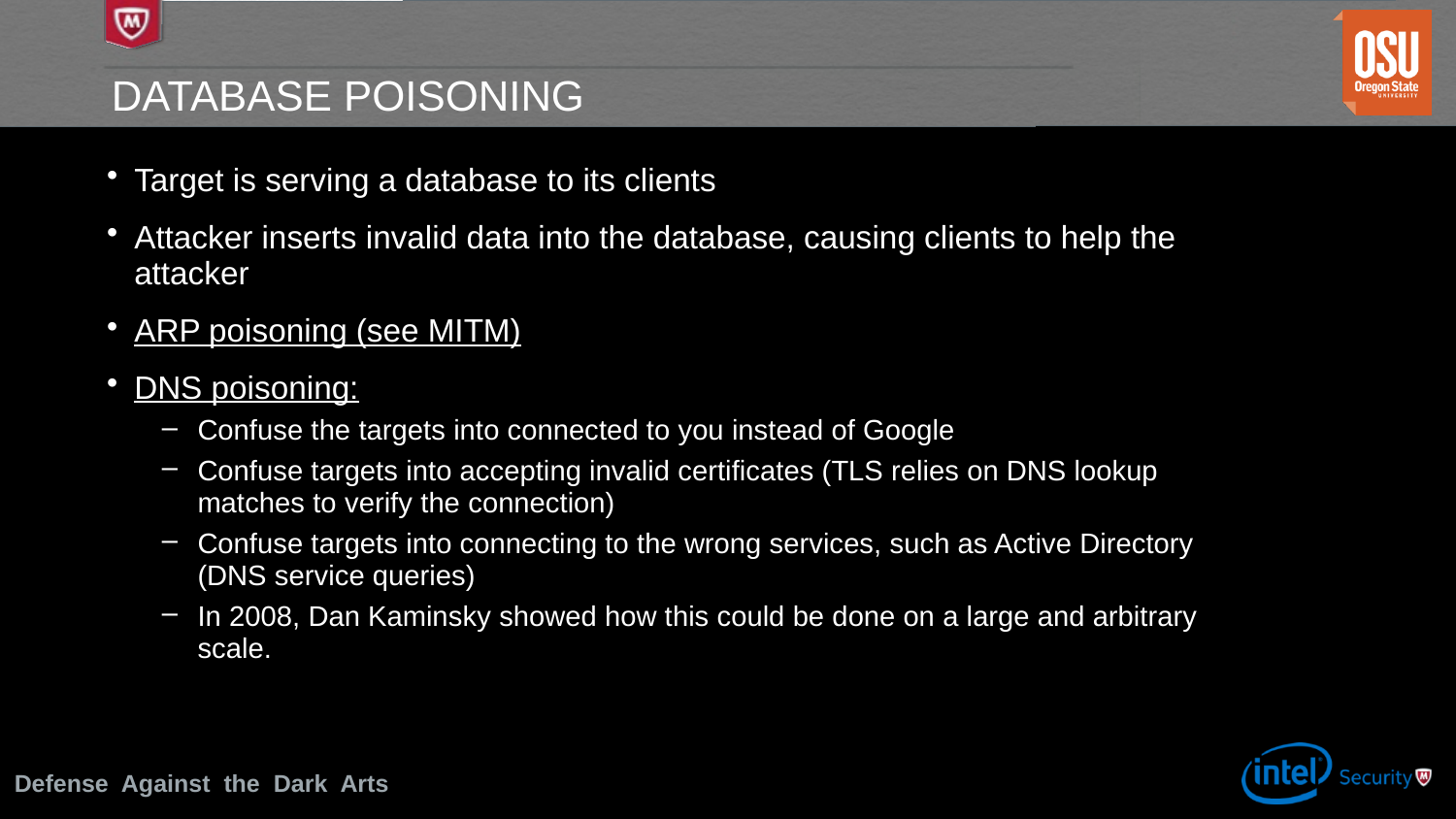

# Database Poisoning
Target is serving a database to its clients
Attacker inserts invalid data into the database, causing clients to help the attacker
ARP poisoning (see MITM)
DNS poisoning:
Confuse the targets into connected to you instead of Google
Confuse targets into accepting invalid certificates (TLS relies on DNS lookup matches to verify the connection)
Confuse targets into connecting to the wrong services, such as Active Directory (DNS service queries)
In 2008, Dan Kaminsky showed how this could be done on a large and arbitrary scale.